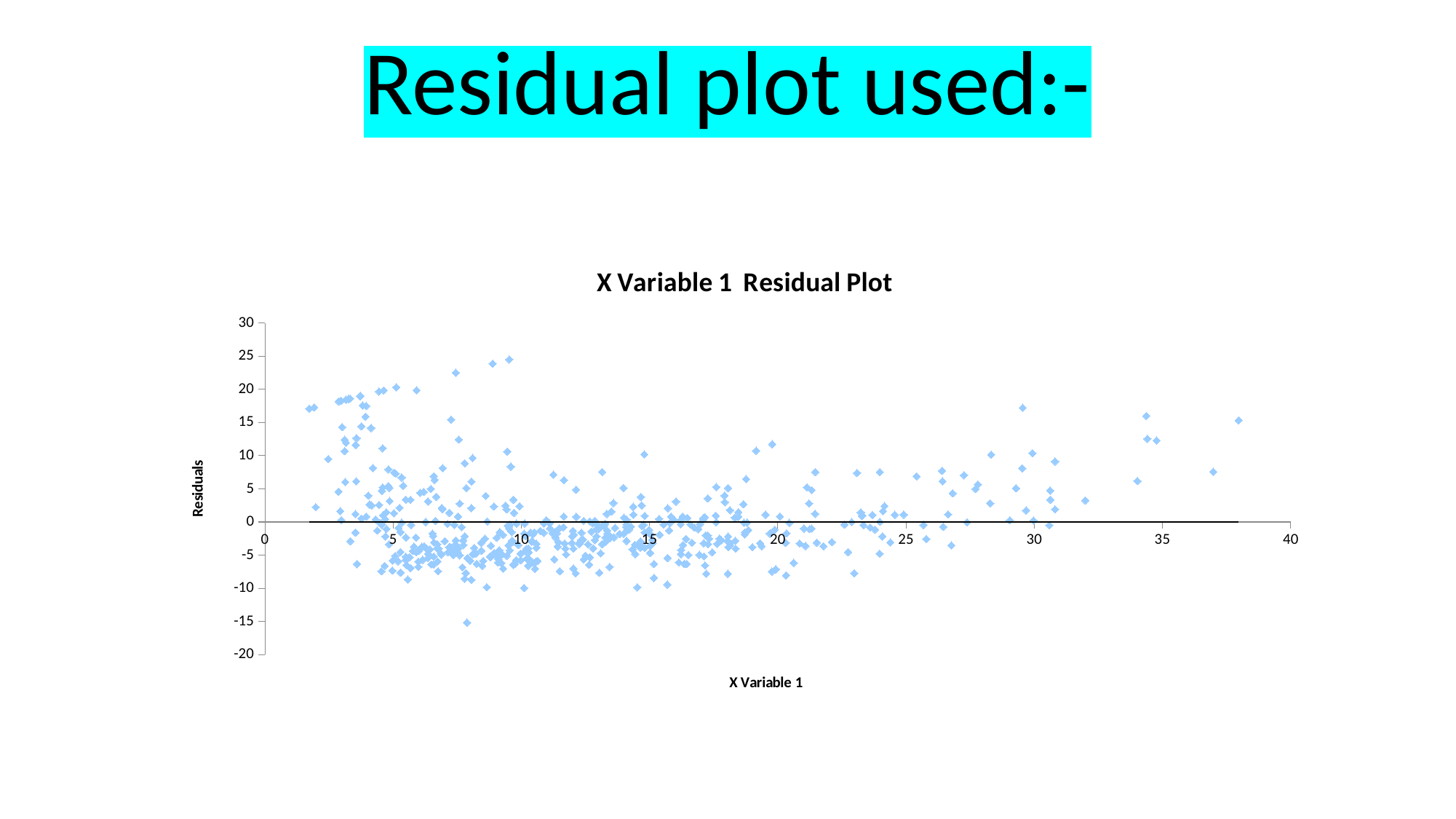

# Residual plot used:-

### Chart: X Variable 1  Residual Plot

| Category |  |
|---|---|